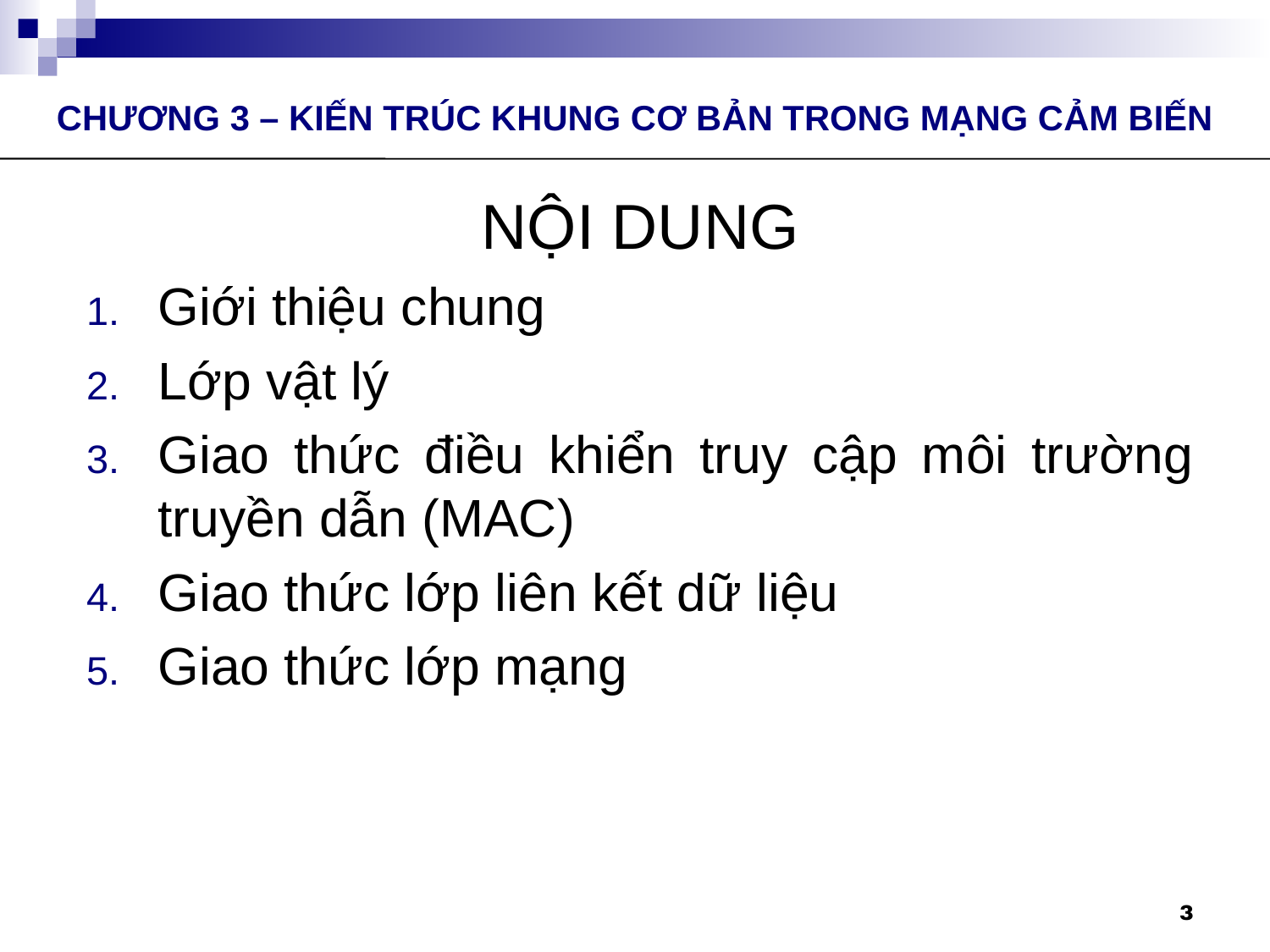

CHƯƠNG 3 – KIẾN TRÚC KHUNG CƠ BẢN TRONG MẠNG CẢM BIẾN

NỘI DUNG
Giới thiệu chung
Lớp vật lý
Giao thức điều khiển truy cập môi trường truyền dẫn (MAC)
Giao thức lớp liên kết dữ liệu
Giao thức lớp mạng
3